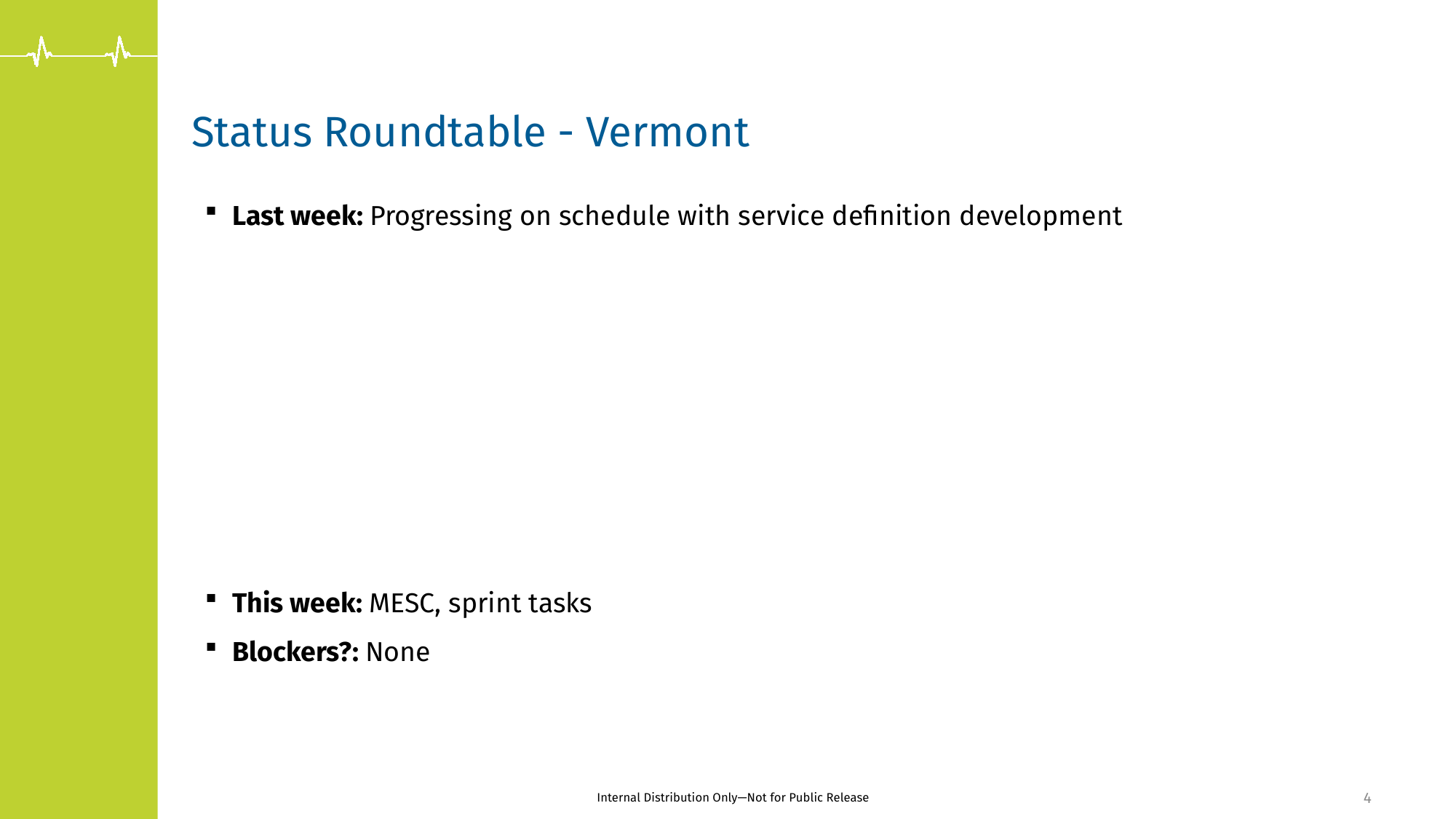

# Status Roundtable - Vermont
Last week: Progressing on schedule with service definition development

This week: MESC, sprint tasks
Blockers?: None
4